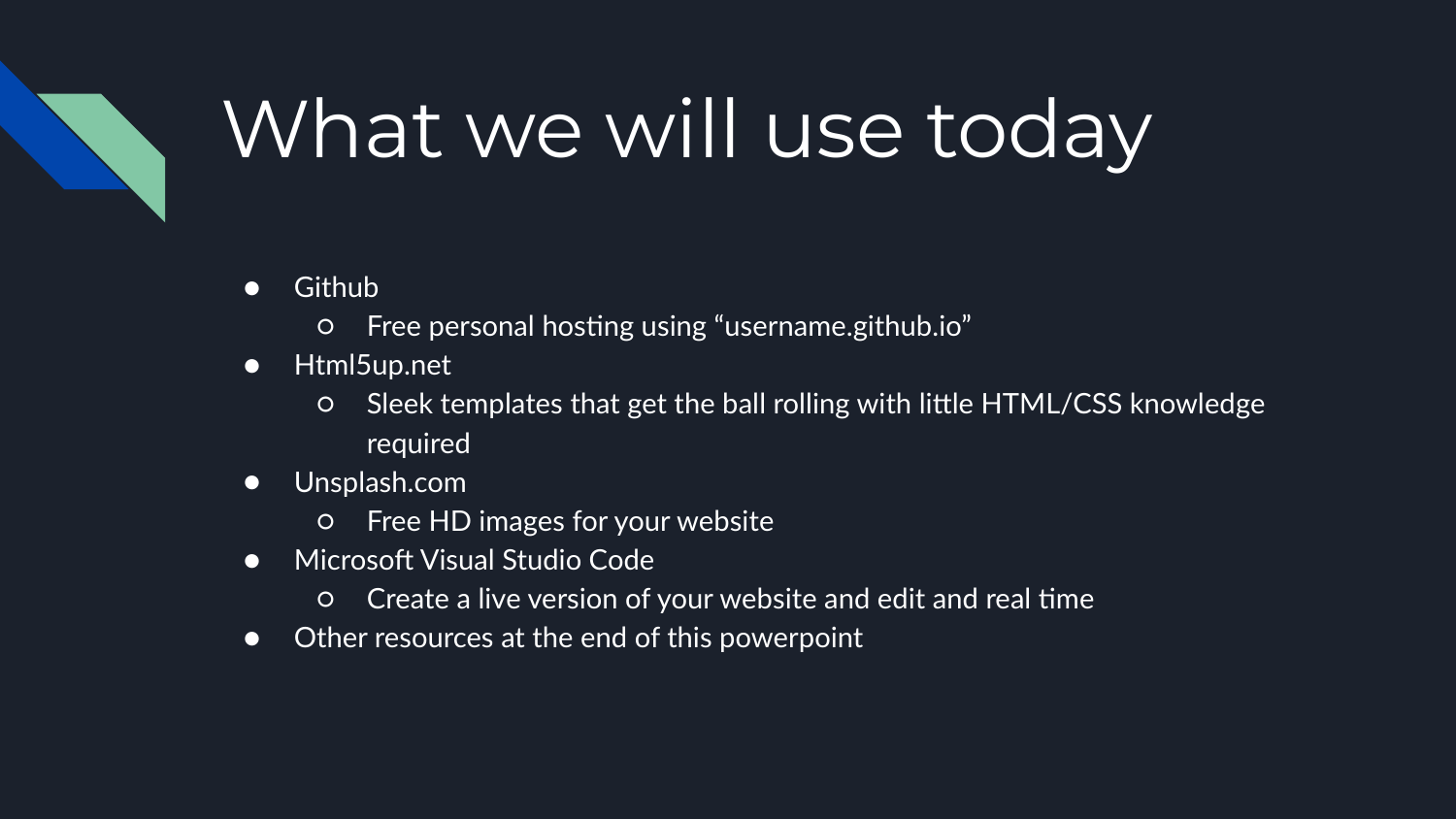

# What we will use today
Github
Free personal hosting using “username.github.io”
Html5up.net
Sleek templates that get the ball rolling with little HTML/CSS knowledge required
Unsplash.com
Free HD images for your website
Microsoft Visual Studio Code
Create a live version of your website and edit and real time
Other resources at the end of this powerpoint